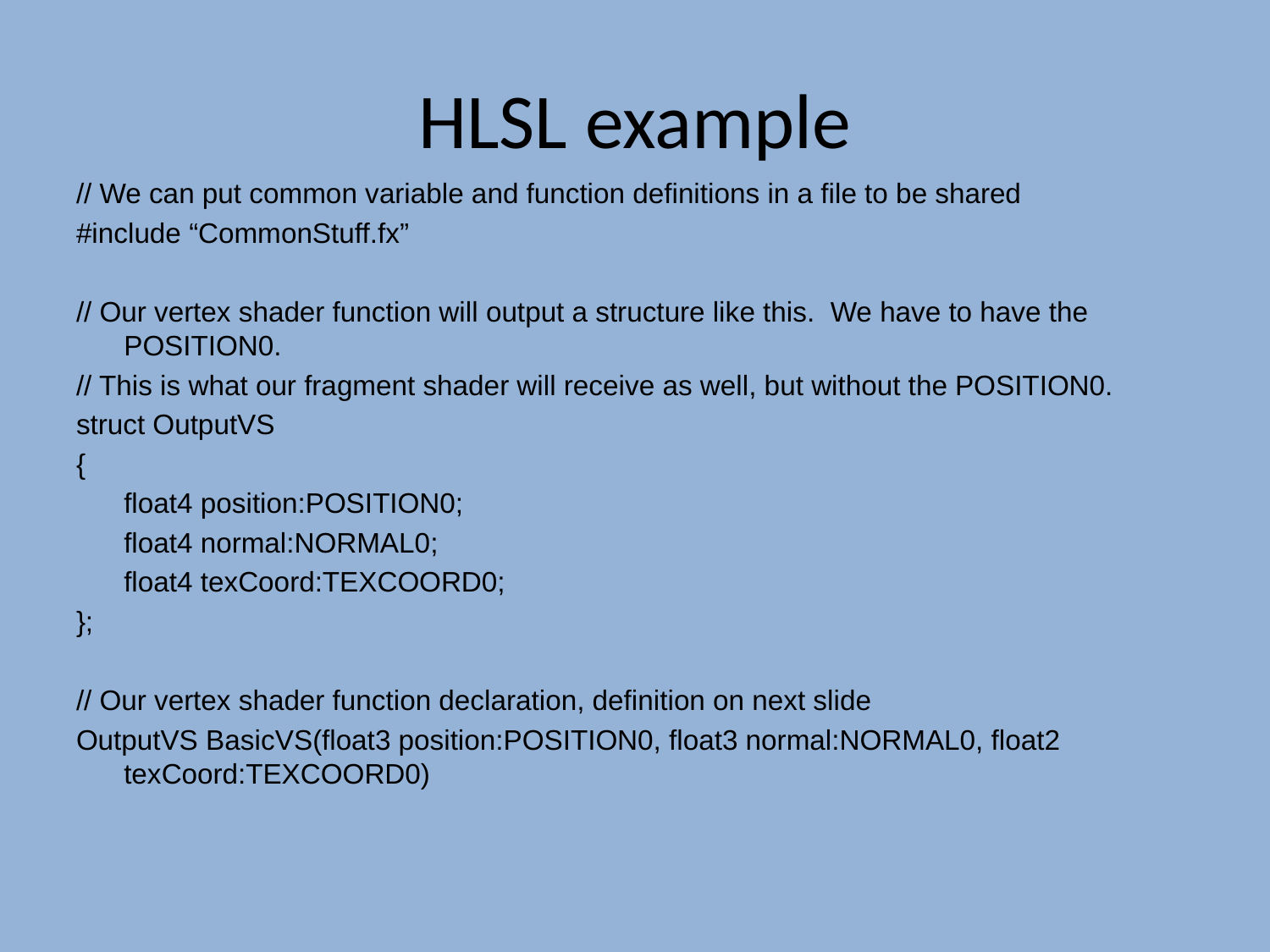

# HLSL example
// We can put common variable and function definitions in a file to be shared
#include “CommonStuff.fx”

// Our vertex shader function will output a structure like this.  We have to have the POSITION0.
// This is what our fragment shader will receive as well, but without the POSITION0.
struct OutputVS
{
	float4 position:POSITION0;
	float4 normal:NORMAL0;
	float4 texCoord:TEXCOORD0;
};

// Our vertex shader function declaration, definition on next slide
OutputVS BasicVS(float3 position:POSITION0, float3 normal:NORMAL0, float2 texCoord:TEXCOORD0)